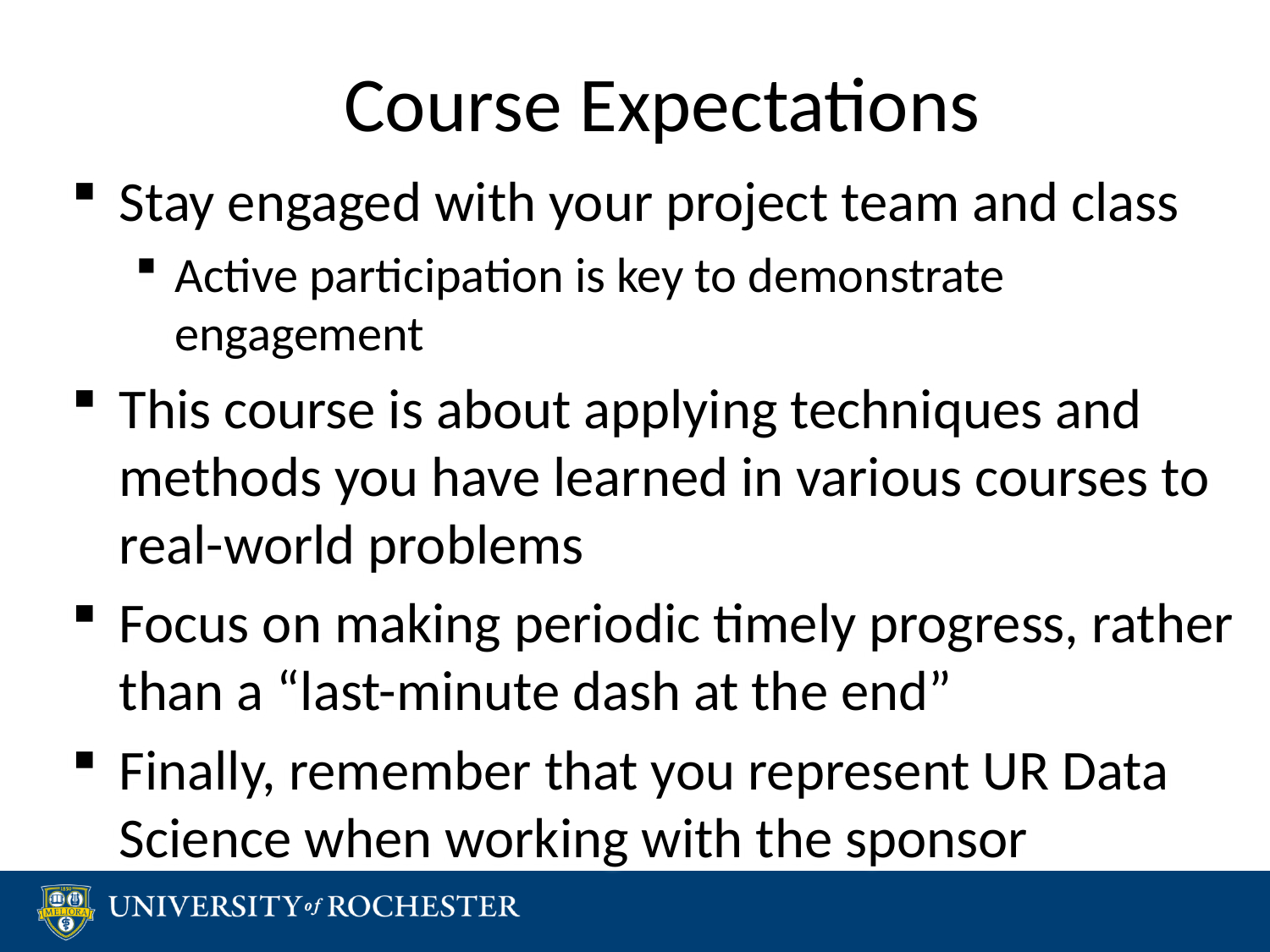

# Course Expectations
Stay engaged with your project team and class
Active participation is key to demonstrate engagement
This course is about applying techniques and methods you have learned in various courses to real-world problems
Focus on making periodic timely progress, rather than a “last-minute dash at the end”
Finally, remember that you represent UR Data Science when working with the sponsor